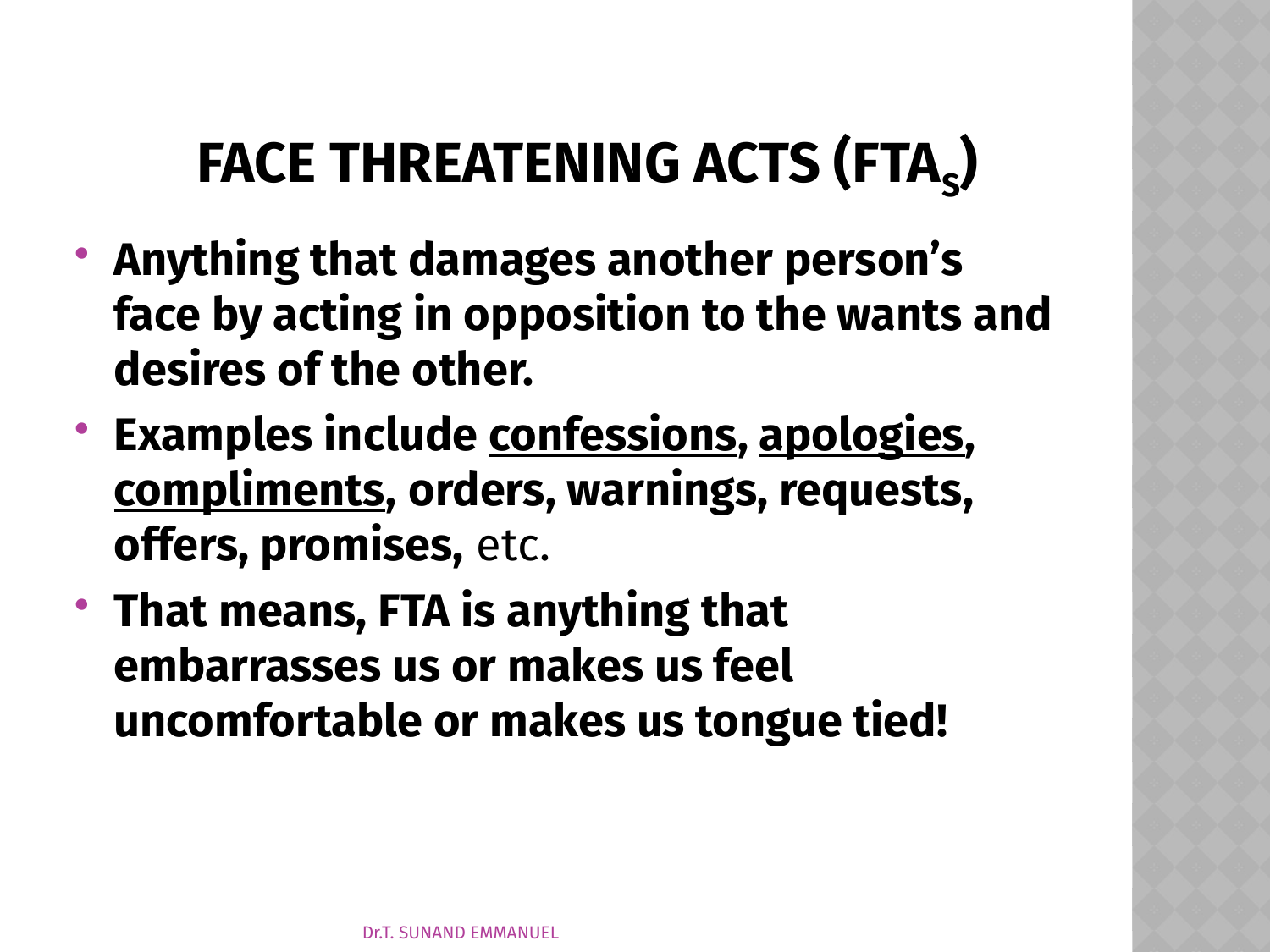

# Face threatening actS (FTAS)
Anything that damages another person’s face by acting in opposition to the wants and desires of the other.
Examples include confessions, apologies, compliments, orders, warnings, requests, offers, promises, etc.
That means, FTA is anything that embarrasses us or makes us feel uncomfortable or makes us tongue tied!
Dr.T. SUNAND EMMANUEL